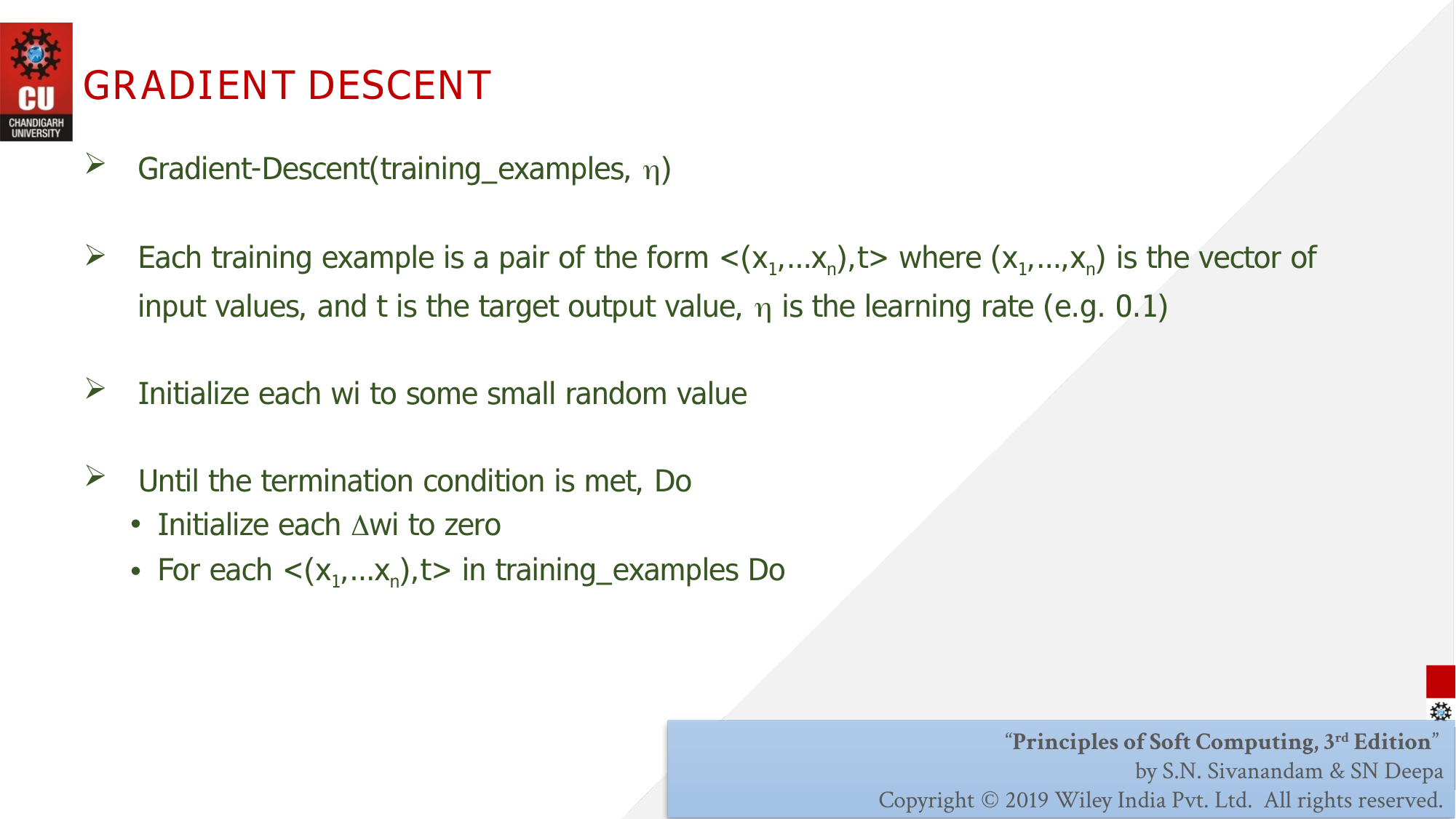

GRADIENT DESCENT
Gradient-Descent(training_examples, η)

Each training example is a pair of the form <(x1,…xn),t> where (x1,…,xn) is the vector of input values, and t is the target output value, η is the learning rate (e.g. 0.1)

Initialize each wi to some small random value

Until the termination condition is met, Do
Initialize each Δwi to zero
For each <(x1,…xn),t> in training_examples Do

“Principles of Soft Computing, 3rd Edition”
by S.N. Sivanandam & SN Deepa
Copyright © 2019 Wiley India Pvt. Ltd.  All rights reserved.